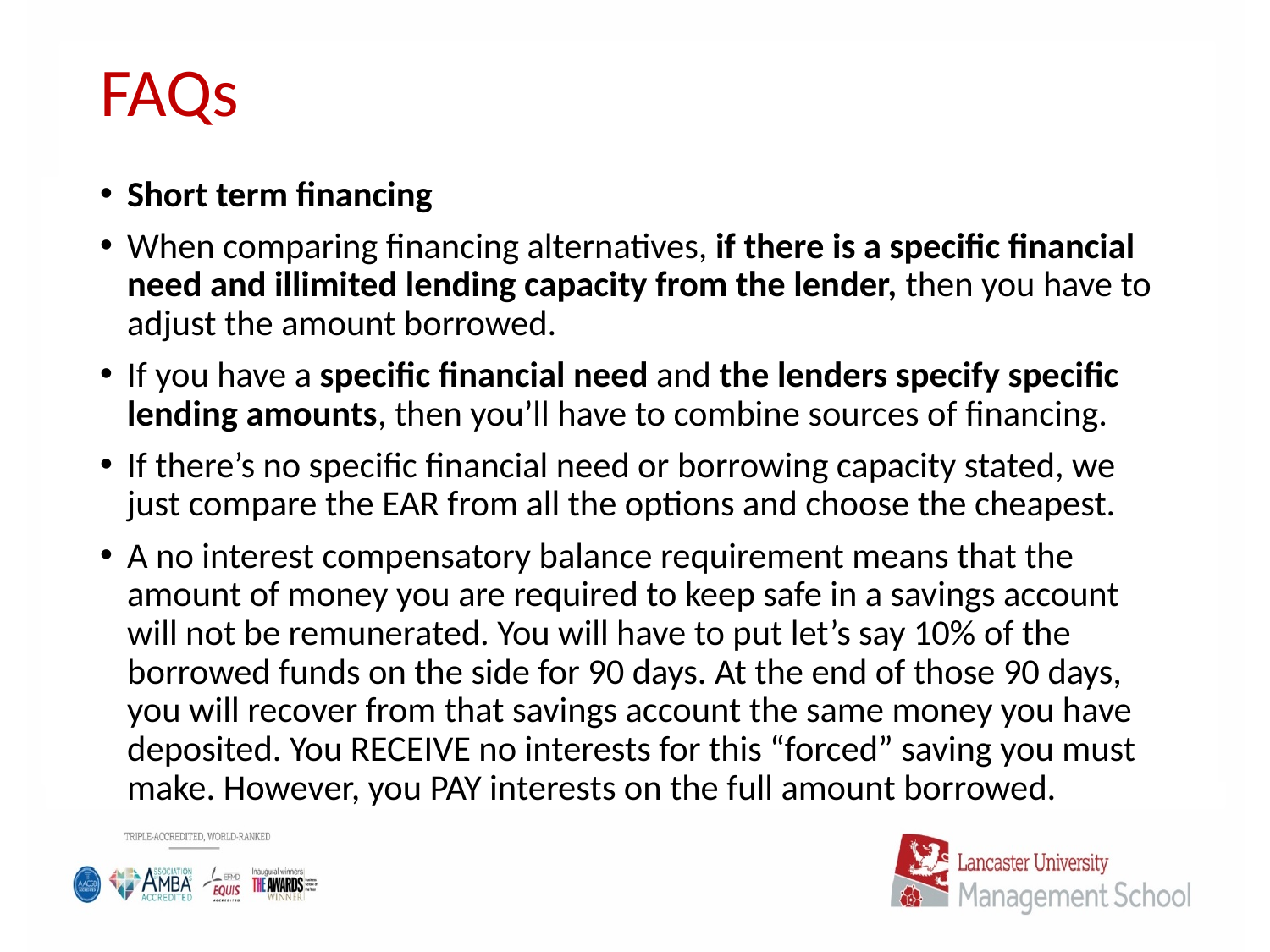

# FAQs
Short term financing
When comparing financing alternatives, if there is a specific financial need and illimited lending capacity from the lender, then you have to adjust the amount borrowed.
If you have a specific financial need and the lenders specify specific lending amounts, then you’ll have to combine sources of financing.
If there’s no specific financial need or borrowing capacity stated, we just compare the EAR from all the options and choose the cheapest.
A no interest compensatory balance requirement means that the amount of money you are required to keep safe in a savings account will not be remunerated. You will have to put let’s say 10% of the borrowed funds on the side for 90 days. At the end of those 90 days, you will recover from that savings account the same money you have deposited. You RECEIVE no interests for this “forced” saving you must make. However, you PAY interests on the full amount borrowed.